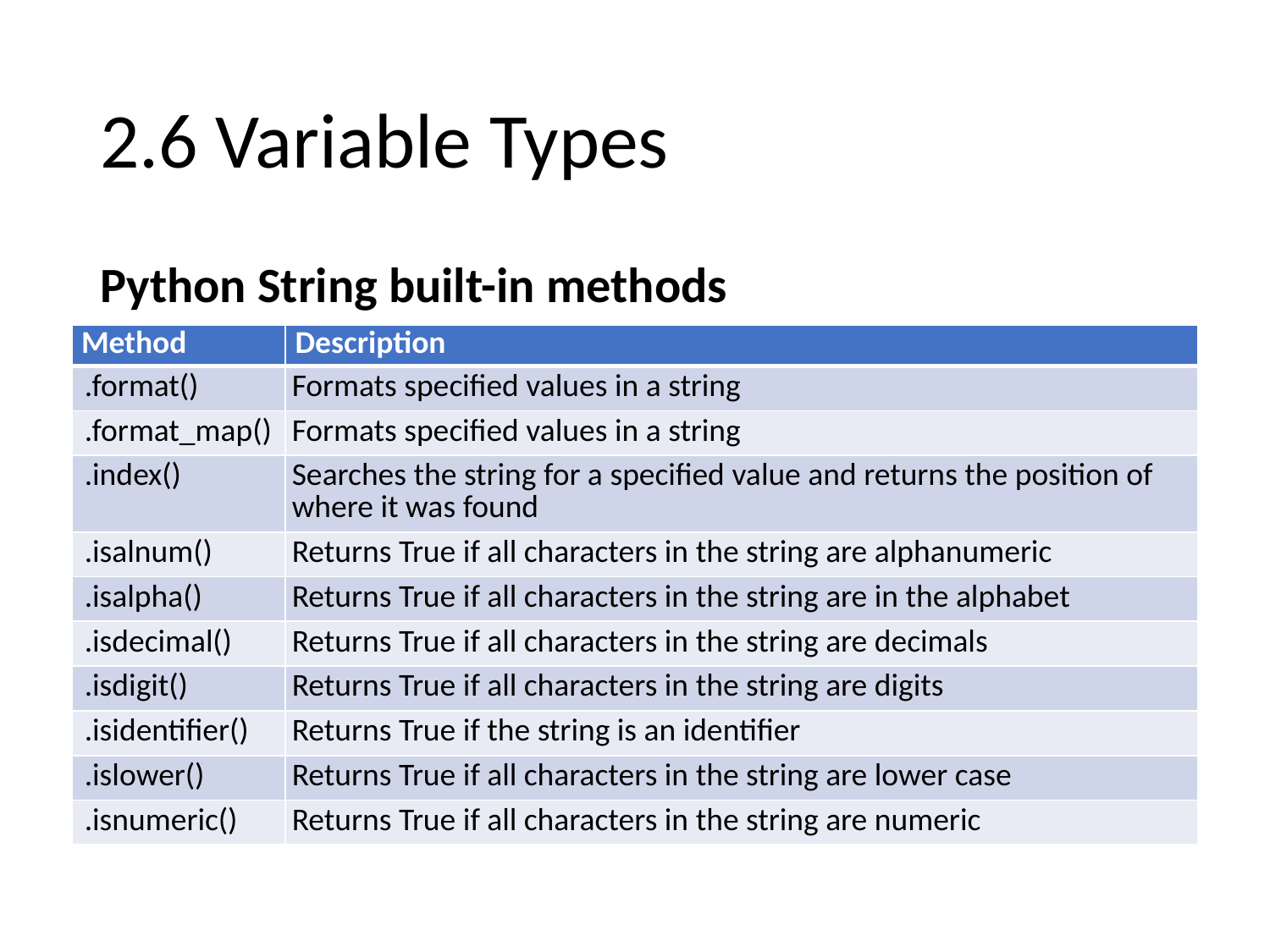

# 2.6 Variable Types
Python String built-in methods
| Method | Description |
| --- | --- |
| .format() | Formats specified values in a string |
| .format\_map() | Formats specified values in a string |
| .index() | Searches the string for a specified value and returns the position of where it was found |
| .isalnum() | Returns True if all characters in the string are alphanumeric |
| .isalpha() | Returns True if all characters in the string are in the alphabet |
| .isdecimal() | Returns True if all characters in the string are decimals |
| .isdigit() | Returns True if all characters in the string are digits |
| .isidentifier() | Returns True if the string is an identifier |
| .islower() | Returns True if all characters in the string are lower case |
| .isnumeric() | Returns True if all characters in the string are numeric |